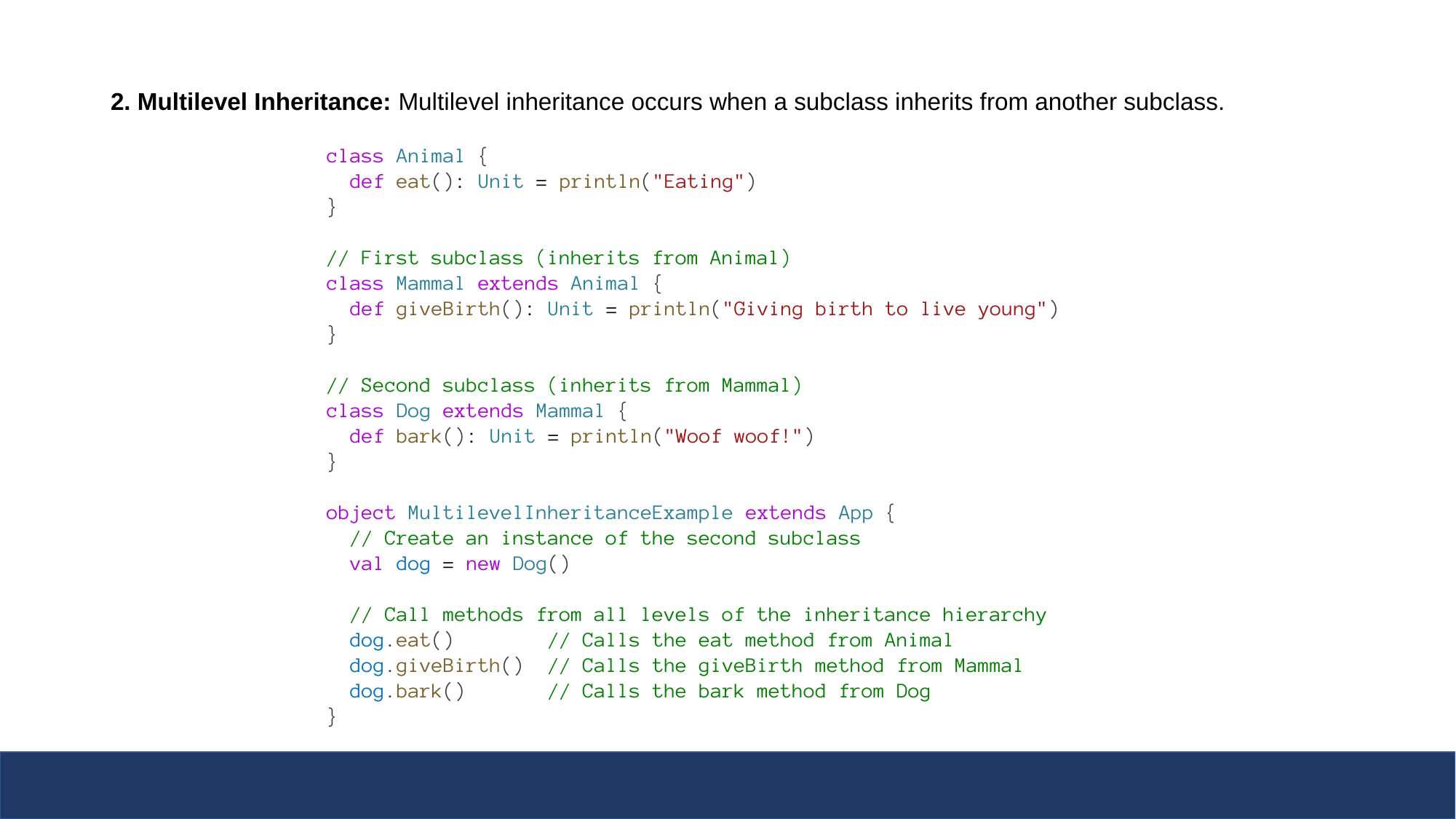

2. Multilevel Inheritance: Multilevel inheritance occurs when a subclass inherits from another subclass.
class Animal {
  def eat(): Unit = println("Eating")
}
// First subclass (inherits from Animal)
class Mammal extends Animal {
  def giveBirth(): Unit = println("Giving birth to live young")
}
// Second subclass (inherits from Mammal)
class Dog extends Mammal {
  def bark(): Unit = println("Woof woof!")
}
object MultilevelInheritanceExample extends App {
  // Create an instance of the second subclass
  val dog = new Dog()
  // Call methods from all levels of the inheritance hierarchy
  dog.eat()        // Calls the eat method from Animal
  dog.giveBirth()  // Calls the giveBirth method from Mammal
  dog.bark()       // Calls the bark method from Dog
}
38